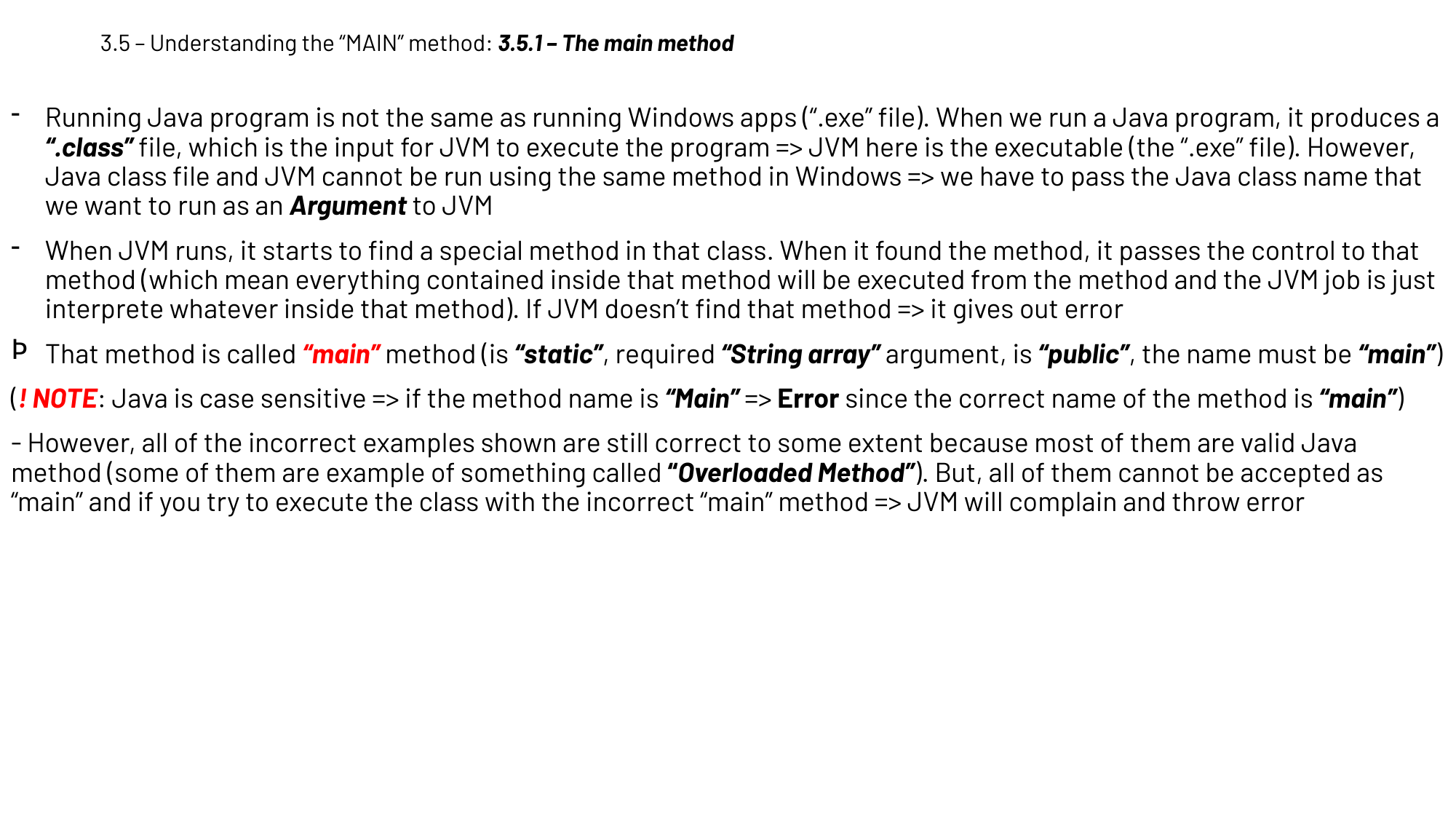

3.5 – Understanding the “MAIN” method: 3.5.1 – The main method
Running Java program is not the same as running Windows apps (“.exe” file). When we run a Java program, it produces a “.class” file, which is the input for JVM to execute the program => JVM here is the executable (the “.exe” file). However, Java class file and JVM cannot be run using the same method in Windows => we have to pass the Java class name that we want to run as an Argument to JVM
When JVM runs, it starts to find a special method in that class. When it found the method, it passes the control to that method (which mean everything contained inside that method will be executed from the method and the JVM job is just interprete whatever inside that method). If JVM doesn’t find that method => it gives out error
That method is called “main” method (is “static”, required “String array” argument, is “public”, the name must be “main”)
(! NOTE: Java is case sensitive => if the method name is “Main” => Error since the correct name of the method is “main”)
- However, all of the incorrect examples shown are still correct to some extent because most of them are valid Java method (some of them are example of something called “Overloaded Method”). But, all of them cannot be accepted as “main” and if you try to execute the class with the incorrect “main” method => JVM will complain and throw error